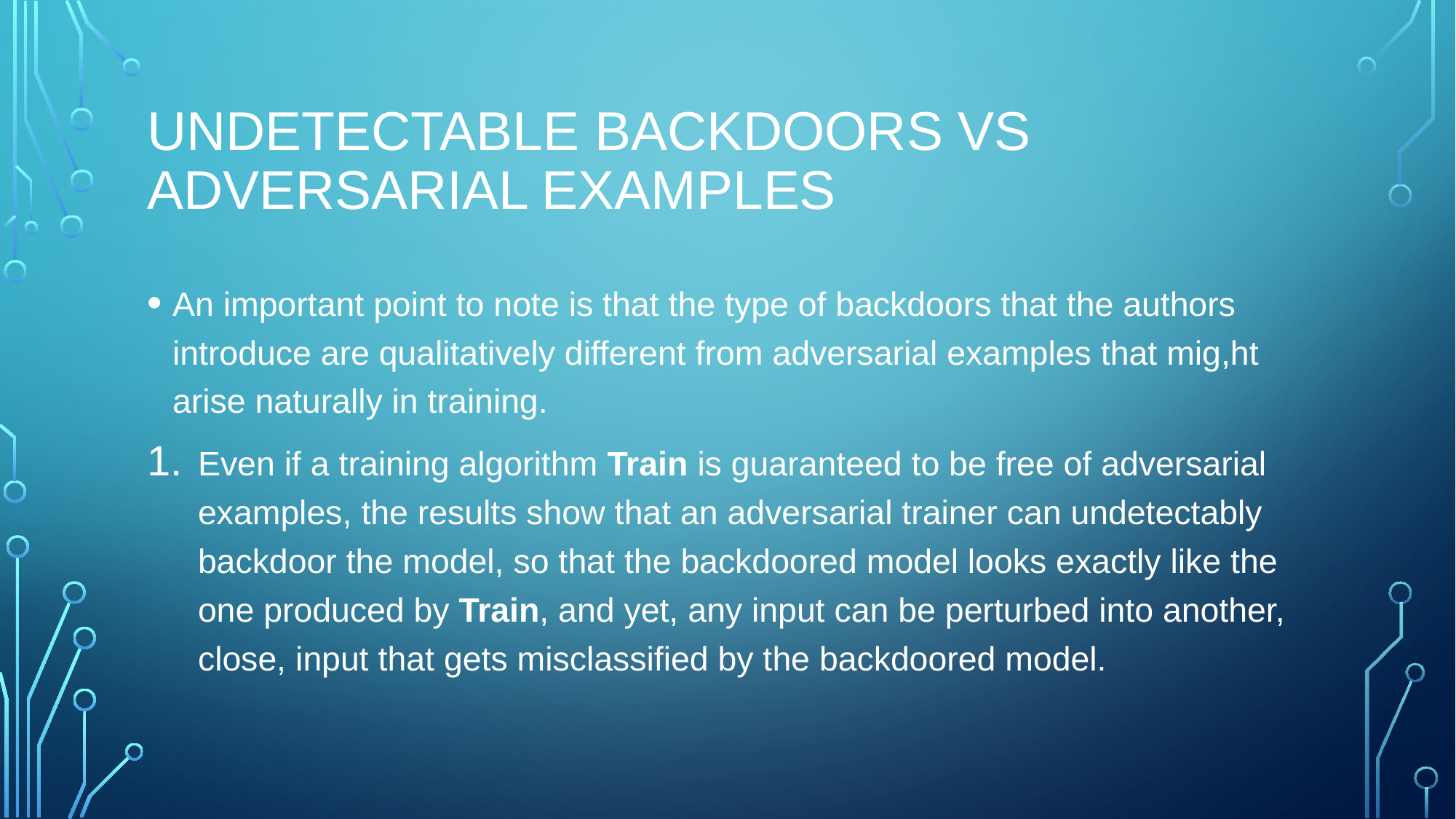

# Undetectable backdoors vs adversarial examples
An important point to note is that the type of backdoors that the authors introduce are qualitatively different from adversarial examples that mig,ht arise naturally in training.
Even if a training algorithm Train is guaranteed to be free of adversarial examples, the results show that an adversarial trainer can undetectably backdoor the model, so that the backdoored model looks exactly like the one produced by Train, and yet, any input can be perturbed into another, close, input that gets misclassified by the backdoored model.